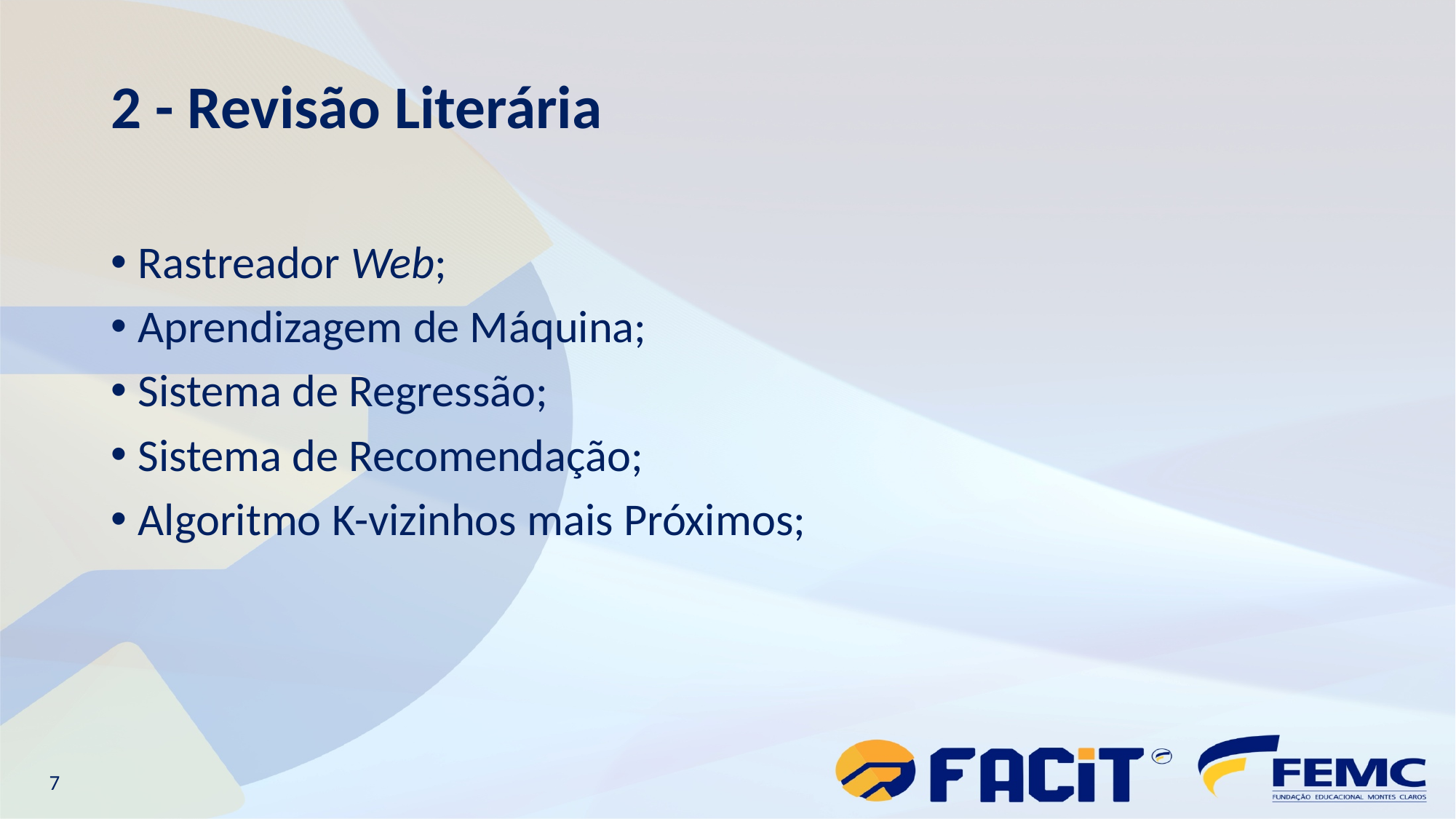

# 2 - Revisão Literária

Rastreador Web;
Aprendizagem de Máquina;
Sistema de Regressão;
Sistema de Recomendação;
Algoritmo K-vizinhos mais Próximos;

7